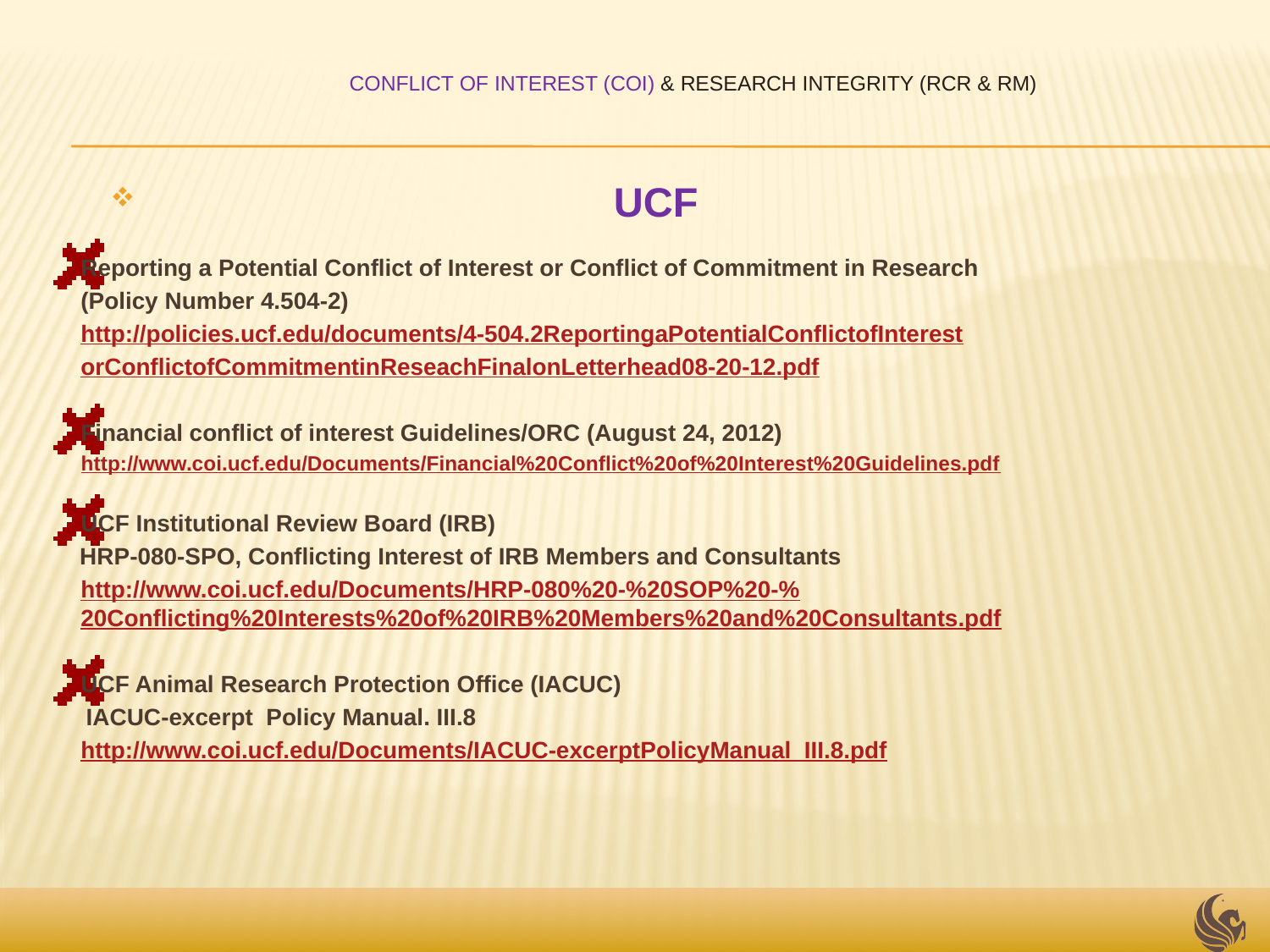

# Conflict of Interest (COI) & Research Integrity (RCR & RM)
  UCF

Reporting a Potential Conflict of Interest or Conflict of Commitment in Research
	(Policy Number 4.504-2)
http://policies.ucf.edu/documents/4-504.2ReportingaPotentialConflictofInterest
orConflictofCommitmentinReseachFinalonLetterhead08-20-12.pdf

Financial conflict of interest Guidelines/ORC (August 24, 2012)
http://www.coi.ucf.edu/Documents/Financial%20Conflict%20of%20Interest%20Guidelines.pdf

UCF Institutional Review Board (IRB)
    HRP-080-SPO, Conflicting Interest of IRB Members and Consultants
http://www.coi.ucf.edu/Documents/HRP-080%20-%20SOP%20-%20Conflicting%20Interests%20of%20IRB%20Members%20and%20Consultants.pdf

UCF Animal Research Protection Office (IACUC)
        IACUC-excerpt  Policy Manual. III.8
http://www.coi.ucf.edu/Documents/IACUC-excerptPolicyManual_III.8.pdf

6